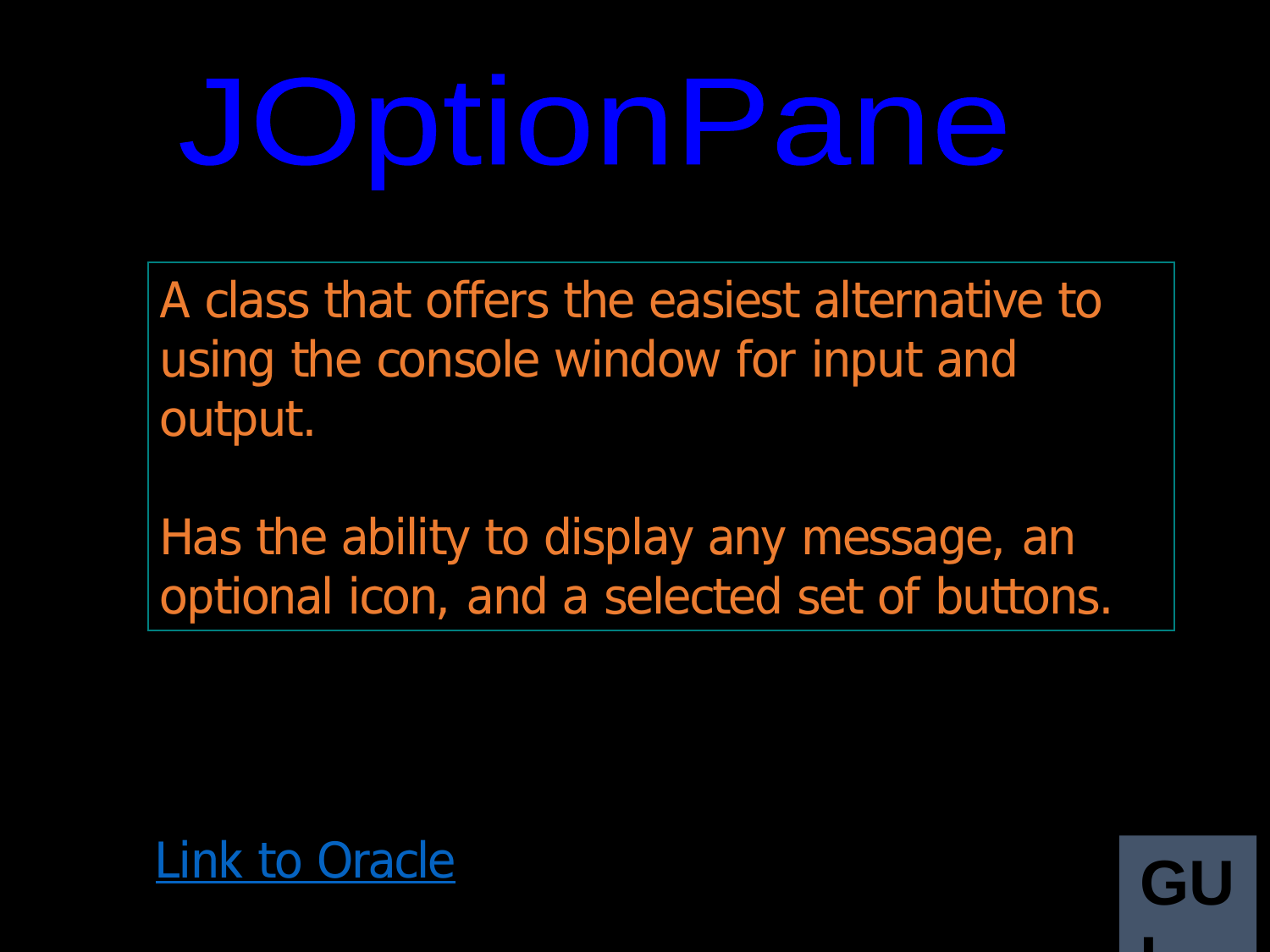

JOptionPane
A class that offers the easiest alternative to using the console window for input and output.

Has the ability to display any message, an optional icon, and a selected set of buttons.

Link to Oracle